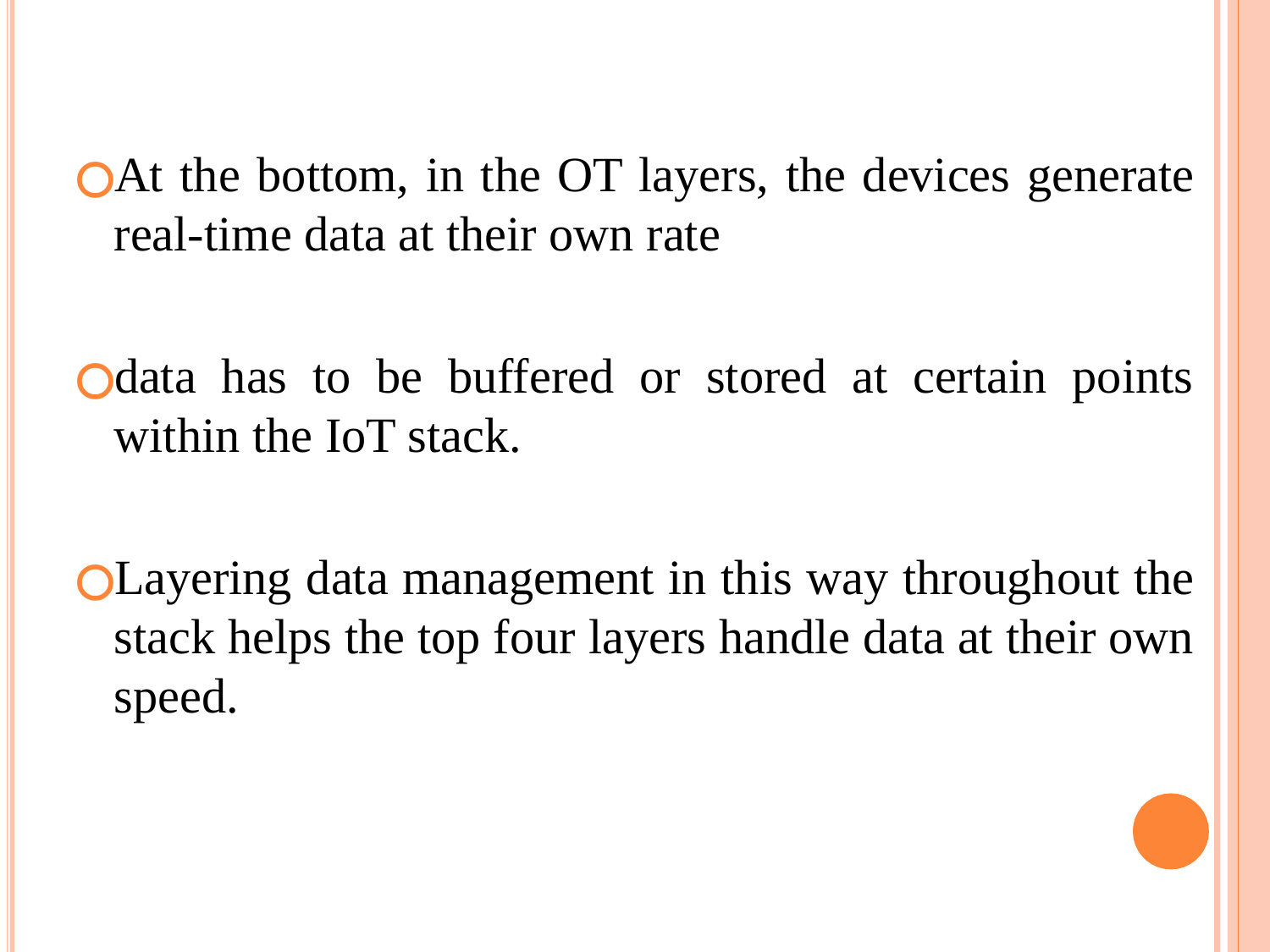

At the bottom, in the OT layers, the devices generate real-time data at their own rate

data  has  to  be  buffered  or  stored  at  certain  points within the IoT stack.

Layering data management in this way throughout the stack helps the top four layers handle data at their own speed.